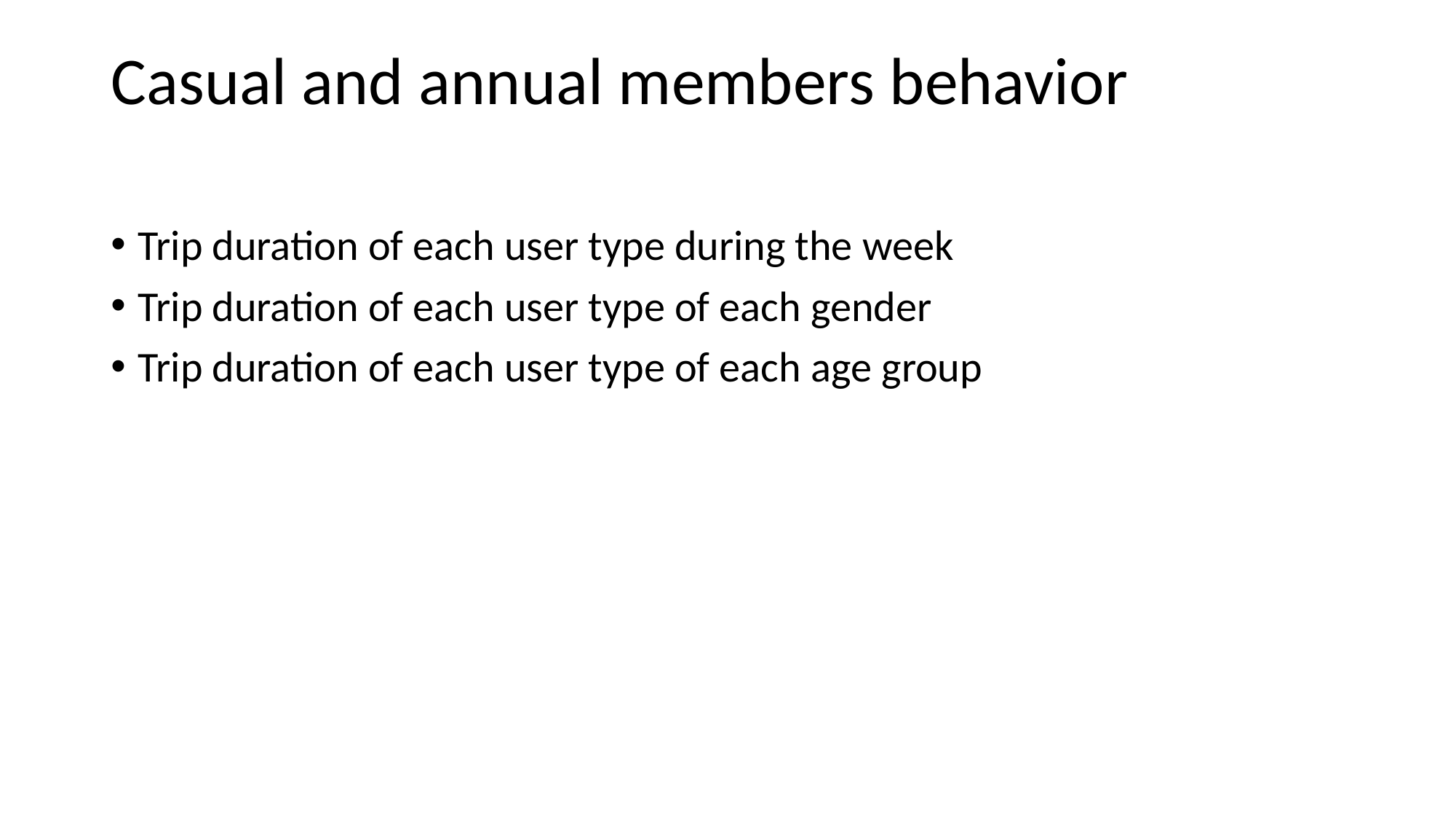

# Casual and annual members behavior
Trip duration of each user type during the week
Trip duration of each user type of each gender
Trip duration of each user type of each age group